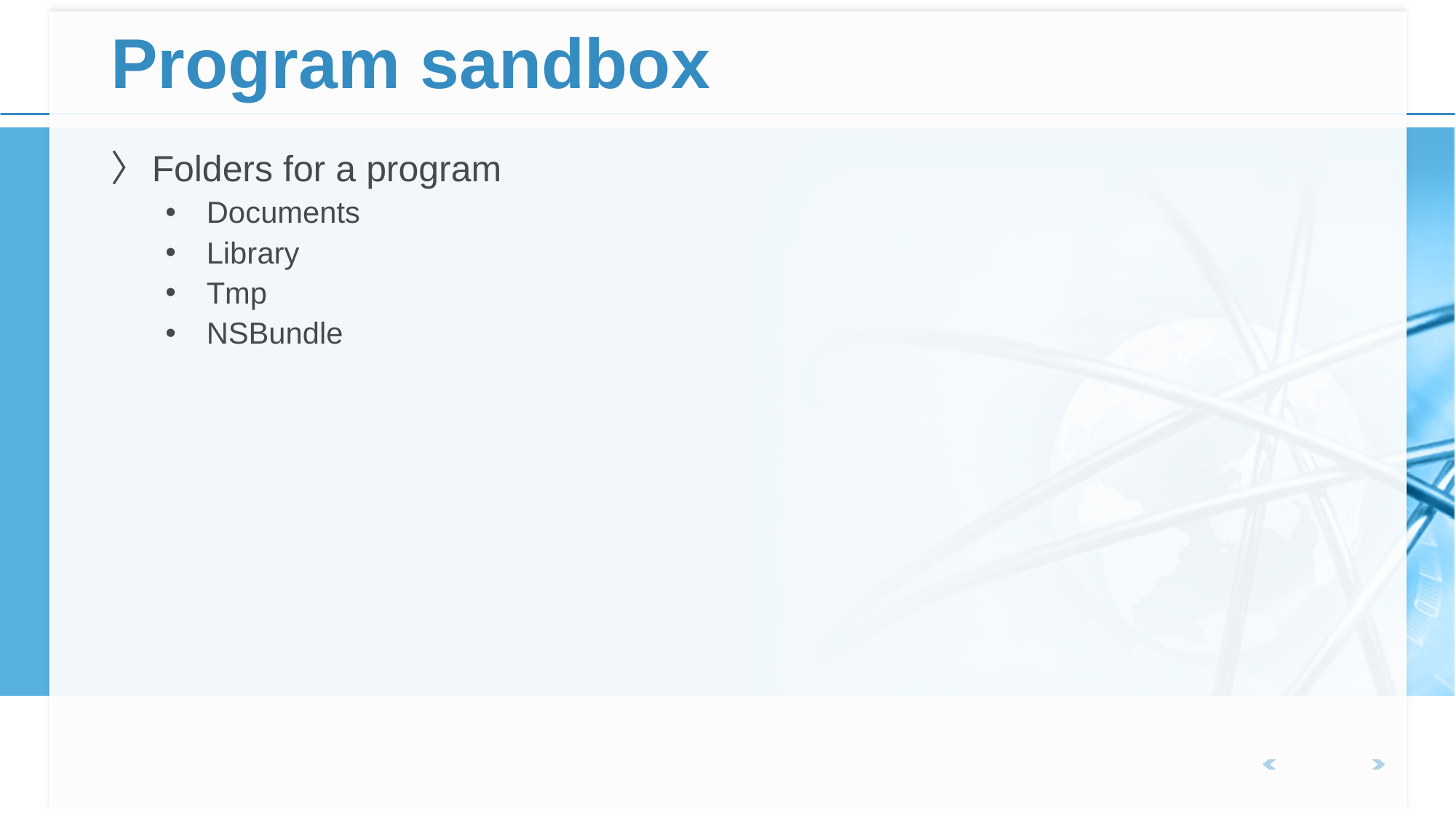

Folders for a program
Documents
Library
Tmp
NSBundle
# Program sandbox